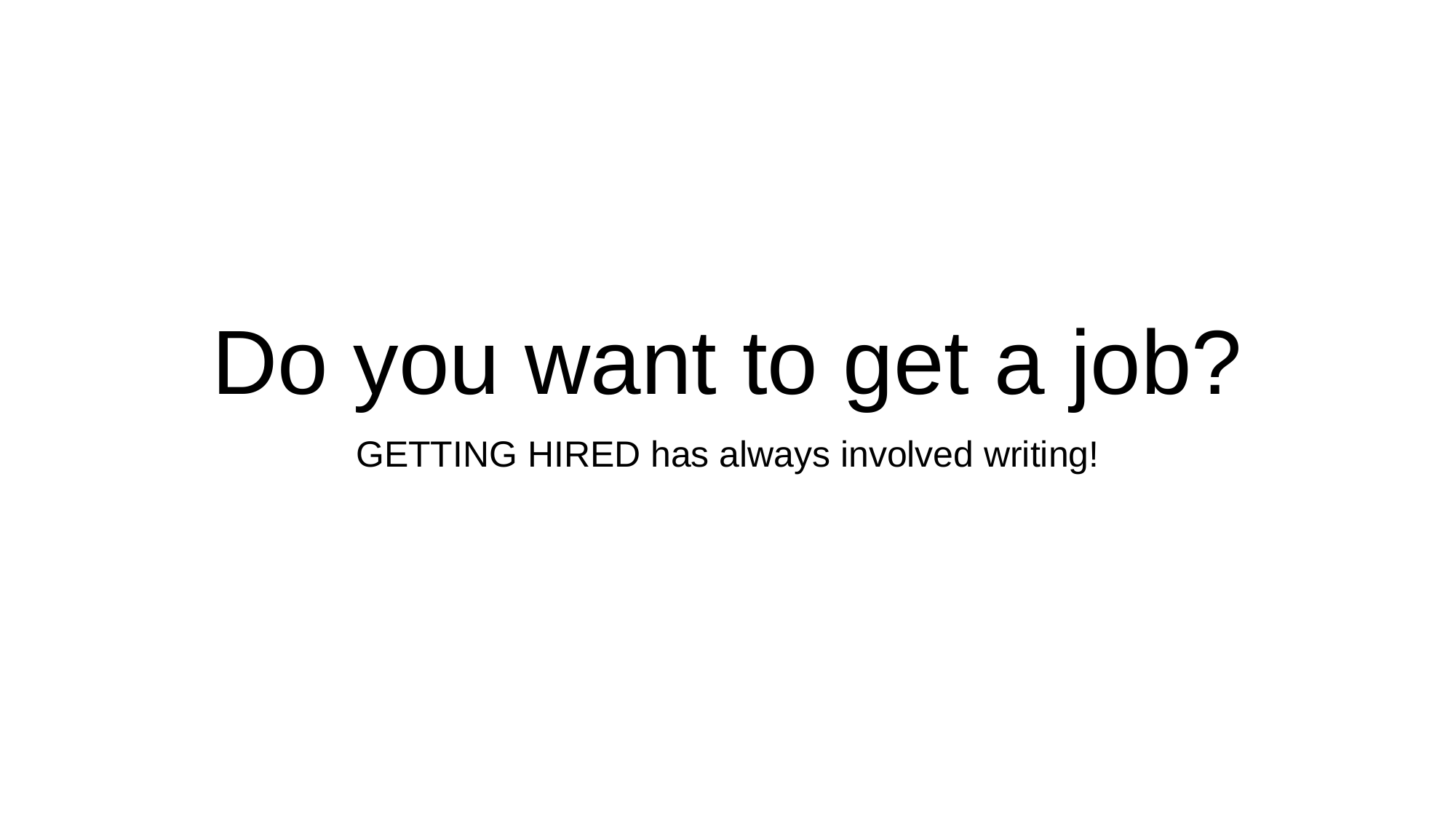

# Do you want to get a job?
GETTING HIRED has always involved writing!